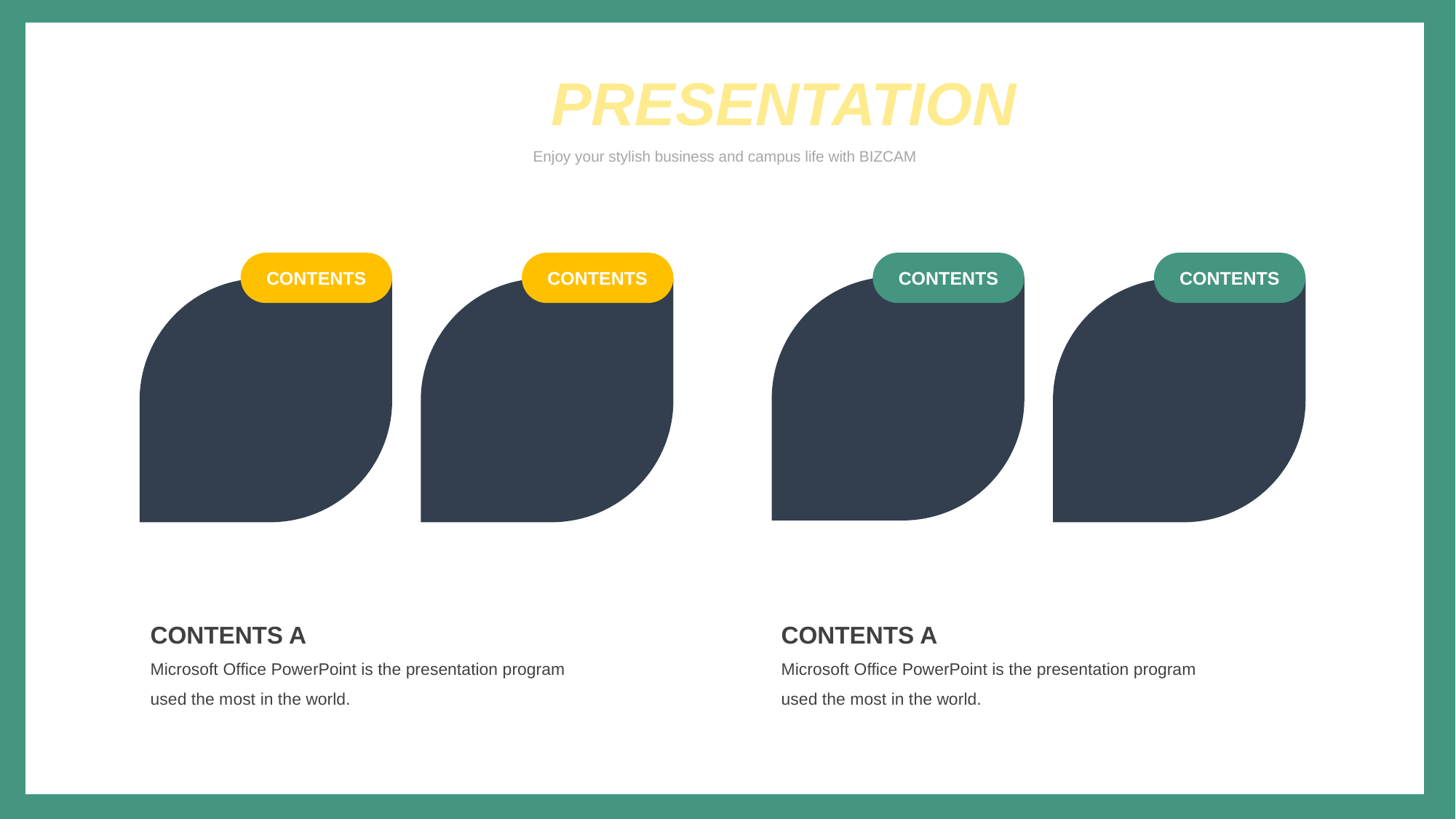

PPT PRESENTATION
Enjoy your stylish business and campus life with BIZCAM
CONTENTS
CONTENTS
CONTENTS
CONTENTS

CONTENTS A
Microsoft Office PowerPoint is the presentation program used the most in the world.
CONTENTS A
Microsoft Office PowerPoint is the presentation program used the most in the world.